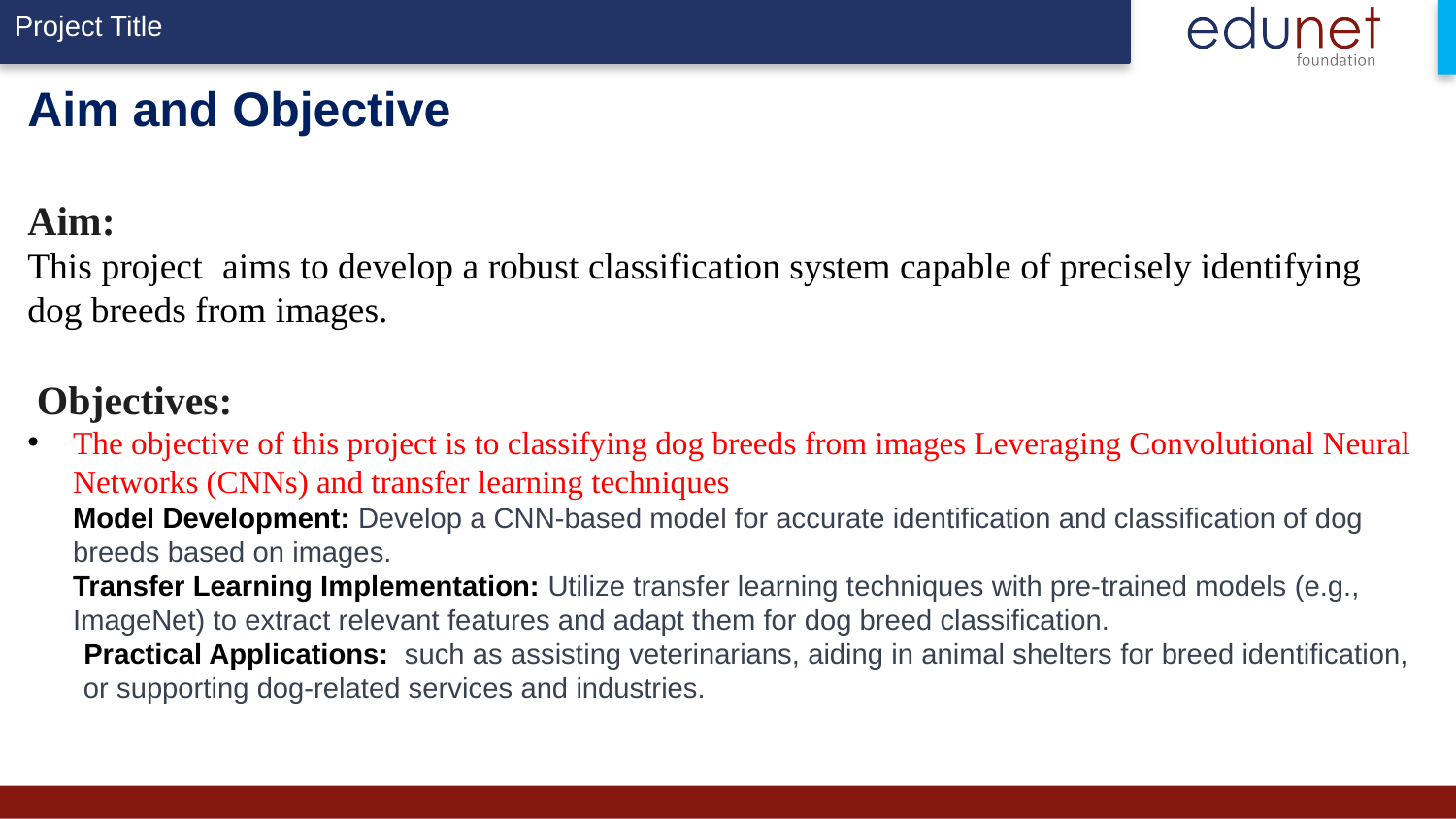

# Aim and Objective Aim: This project  aims to develop a robust classification system capable of precisely identifying dog breeds from images. Objectives:
The objective of this project is to classifying dog breeds from images Leveraging Convolutional Neural Networks (CNNs) and transfer learning techniques
Model Development: Develop a CNN-based model for accurate identification and classification of dog breeds based on images.
Transfer Learning Implementation: Utilize transfer learning techniques with pre-trained models (e.g., ImageNet) to extract relevant features and adapt them for dog breed classification.
       Practical Applications:  such as assisting veterinarians, aiding in animal shelters for breed identification,
       or supporting dog-related services and industries.